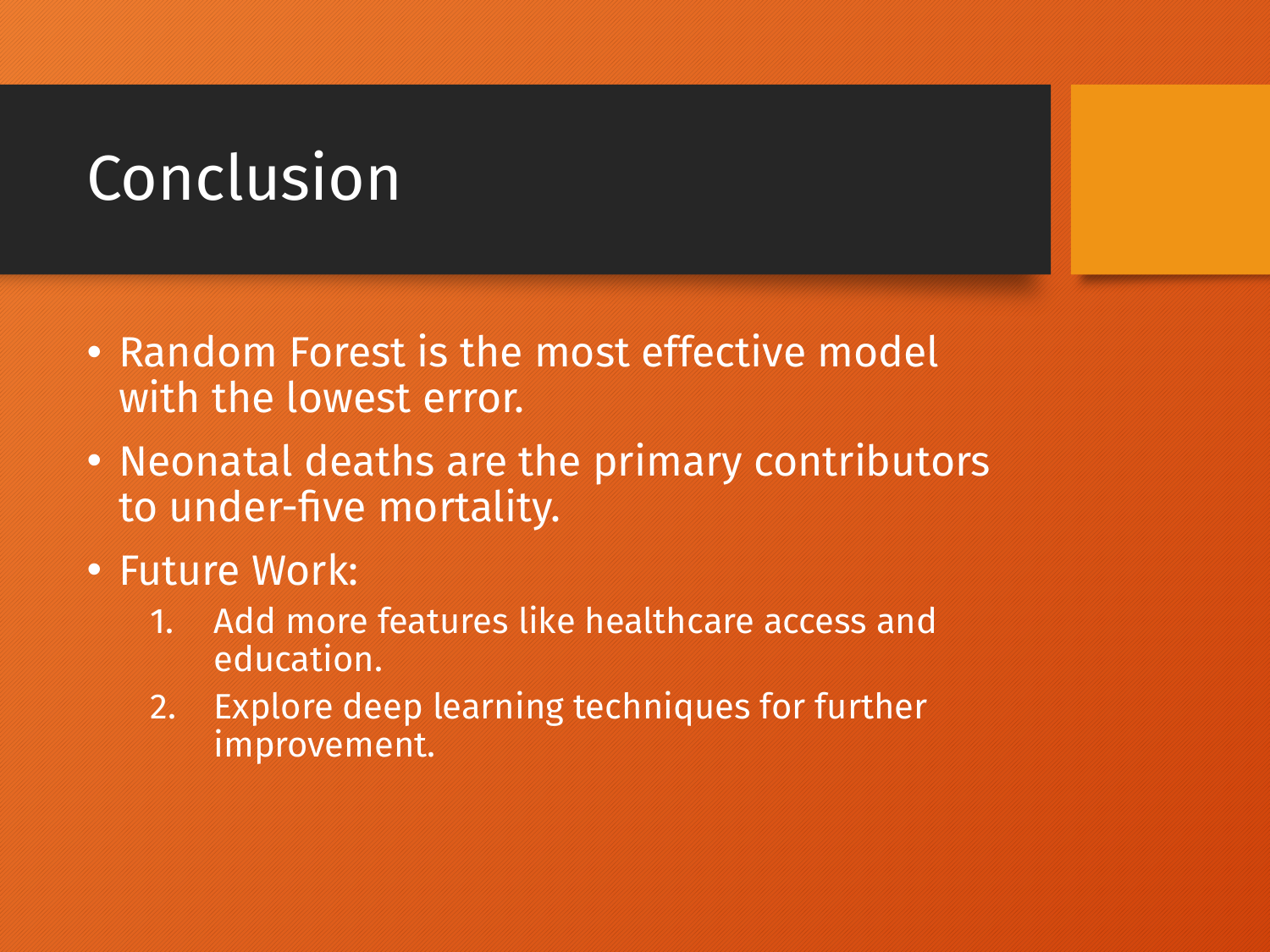

# Conclusion
Random Forest is the most effective model with the lowest error.
Neonatal deaths are the primary contributors to under-five mortality.
Future Work:
Add more features like healthcare access and education.
Explore deep learning techniques for further improvement.